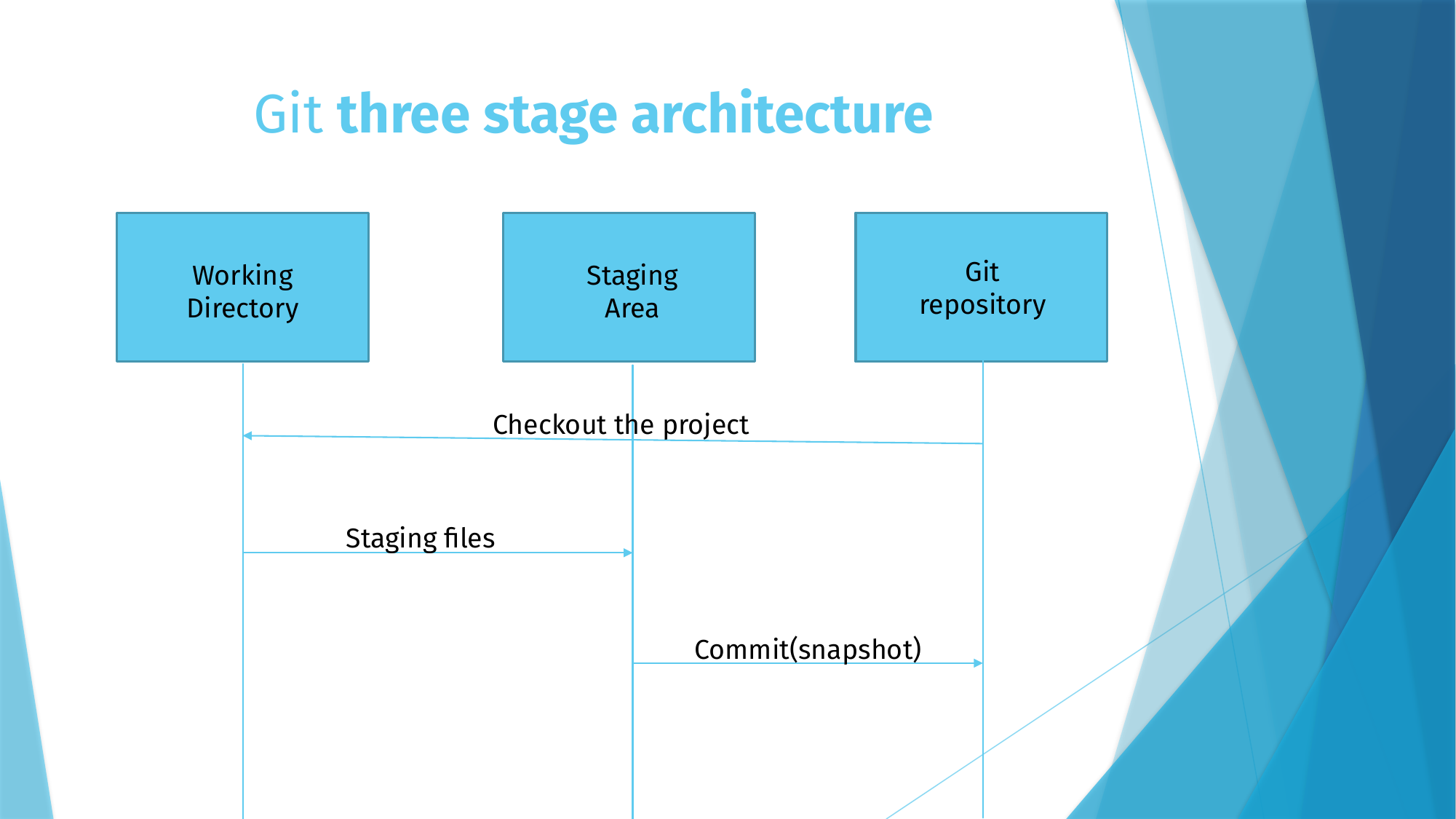

# Git three stage architecture

Git repository
Staging Area
Working Directory
Checkout the project
Staging files
Commit(snapshot)